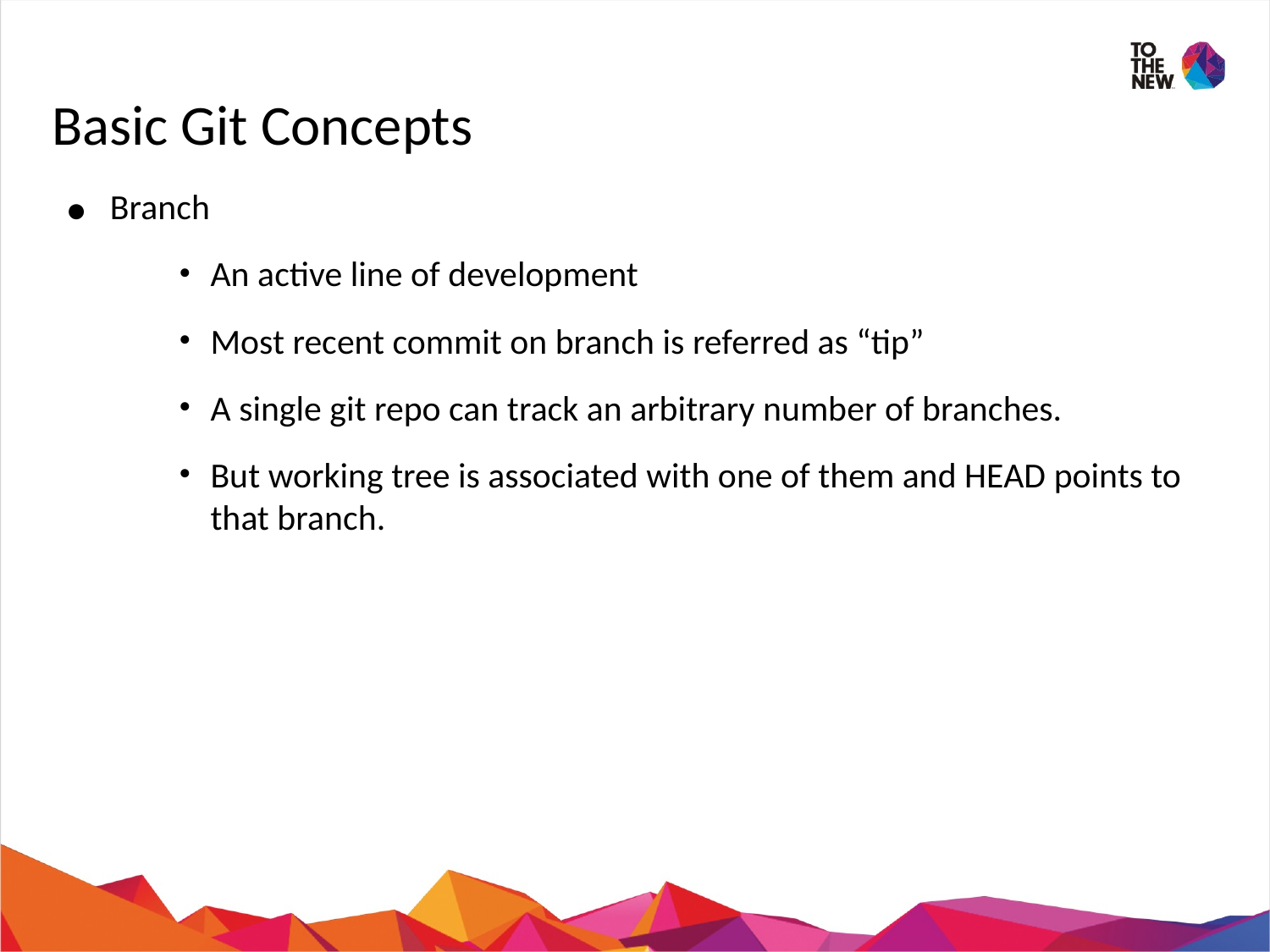

# Basic Git Concepts
Branch
An active line of development
Most recent commit on branch is referred as “tip”
A single git repo can track an arbitrary number of branches.
But working tree is associated with one of them and HEAD points to that branch.